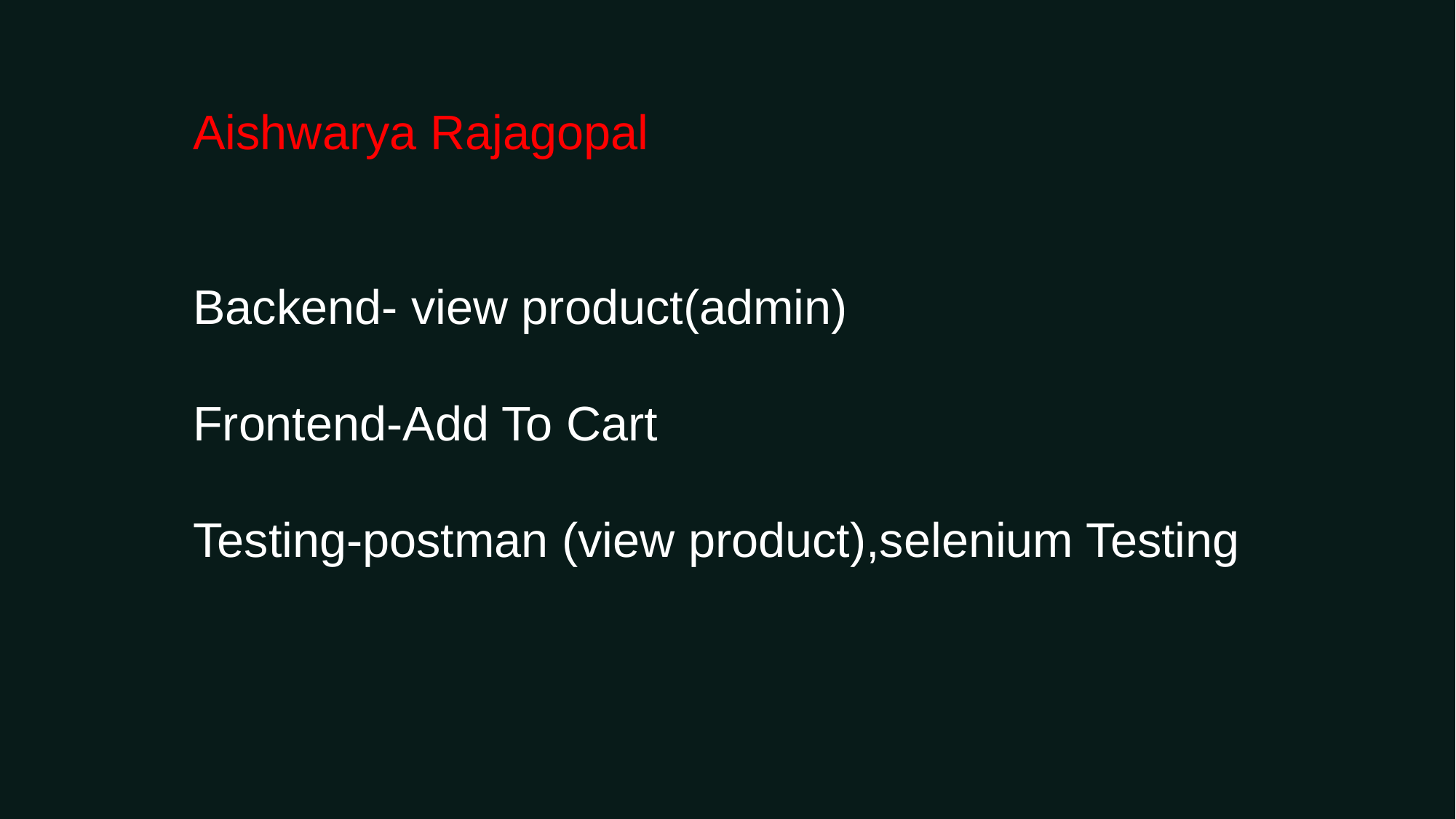

Aishwarya Rajagopal

Backend- view product(admin)

Frontend-Add To Cart

Testing-postman (view product),selenium Testing